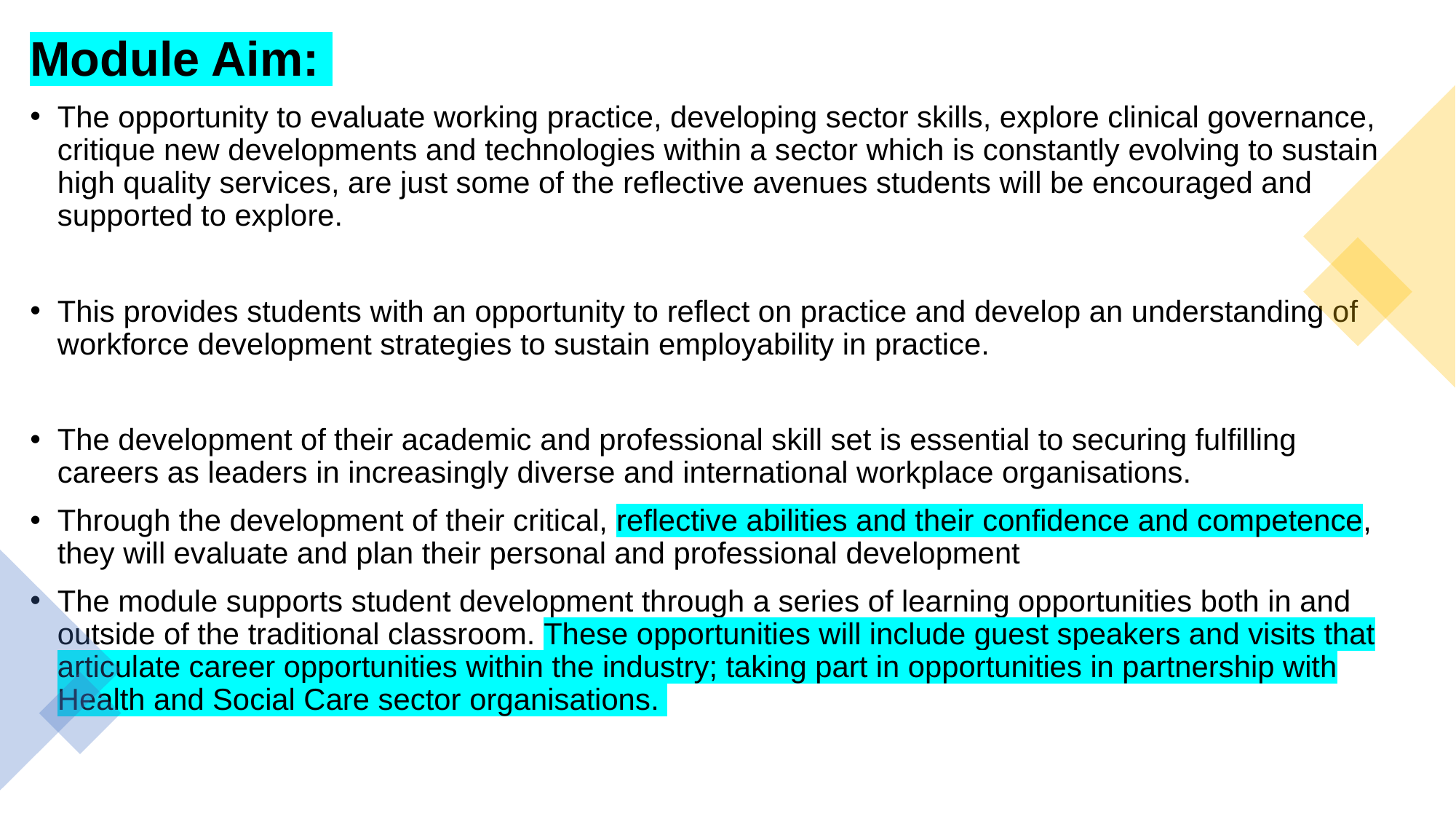

Module Aim:
The opportunity to evaluate working practice, developing sector skills, explore clinical governance, critique new developments and technologies within a sector which is constantly evolving to sustain high quality services, are just some of the reflective avenues students will be encouraged and supported to explore.

This provides students with an opportunity to reflect on practice and develop an understanding of workforce development strategies to sustain employability in practice.

The development of their academic and professional skill set is essential to securing fulfilling careers as leaders in increasingly diverse and international workplace organisations.
Through the development of their critical, reflective abilities and their confidence and competence, they will evaluate and plan their personal and professional development
The module supports student development through a series of learning opportunities both in and outside of the traditional classroom. These opportunities will include guest speakers and visits that articulate career opportunities within the industry; taking part in opportunities in partnership with Health and Social Care sector organisations.